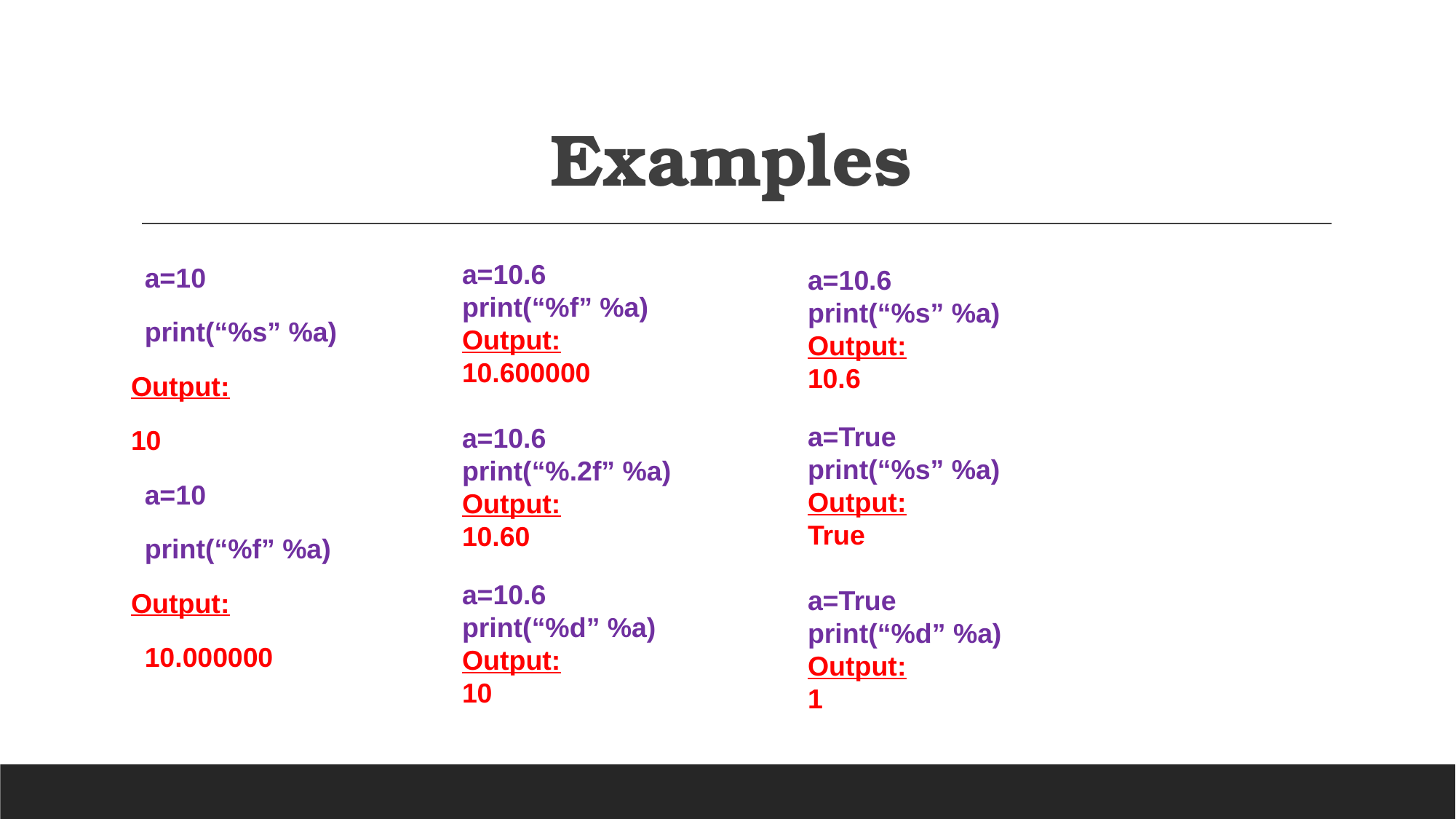

# Examples
a=10
print(“%s” %a)
Output:
10
a=10
print(“%f” %a)
Output:
10.000000

a=10.6
print(“%f” %a)
Output:
10.600000

a=10.6
print(“%.2f” %a)
Output:
10.60

a=10.6
print(“%d” %a)
Output:
10

a=10.6
print(“%s” %a)
Output:
10.6

a=True
print(“%s” %a)
Output:
True

a=True
print(“%d” %a)
Output:
1